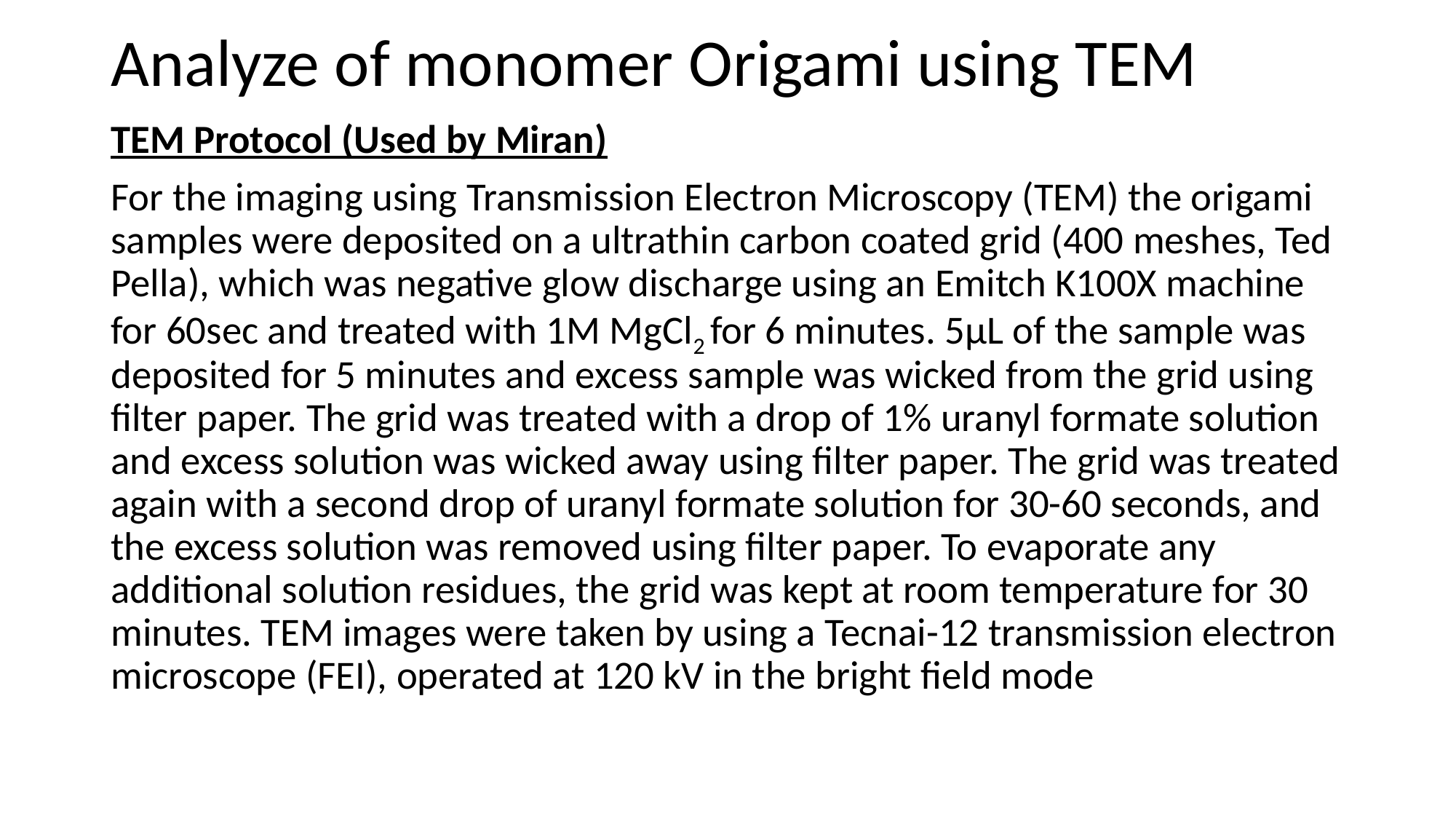

# Analyze of monomer Origami using TEM
TEM Protocol (Used by Miran)
For the imaging using Transmission Electron Microscopy (TEM) the origami samples were deposited on a ultrathin carbon coated grid (400 meshes, Ted Pella), which was negative glow discharge using an Emitch K100X machine for 60sec and treated with 1M MgCl2 for 6 minutes. 5μL of the sample was deposited for 5 minutes and excess sample was wicked from the grid using filter paper. The grid was treated with a drop of 1% uranyl formate solution and excess solution was wicked away using filter paper. The grid was treated again with a second drop of uranyl formate solution for 30-60 seconds, and the excess solution was removed using filter paper. To evaporate any additional solution residues, the grid was kept at room temperature for 30 minutes. TEM images were taken by using a Tecnai-12 transmission electron microscope (FEI), operated at 120 kV in the bright field mode